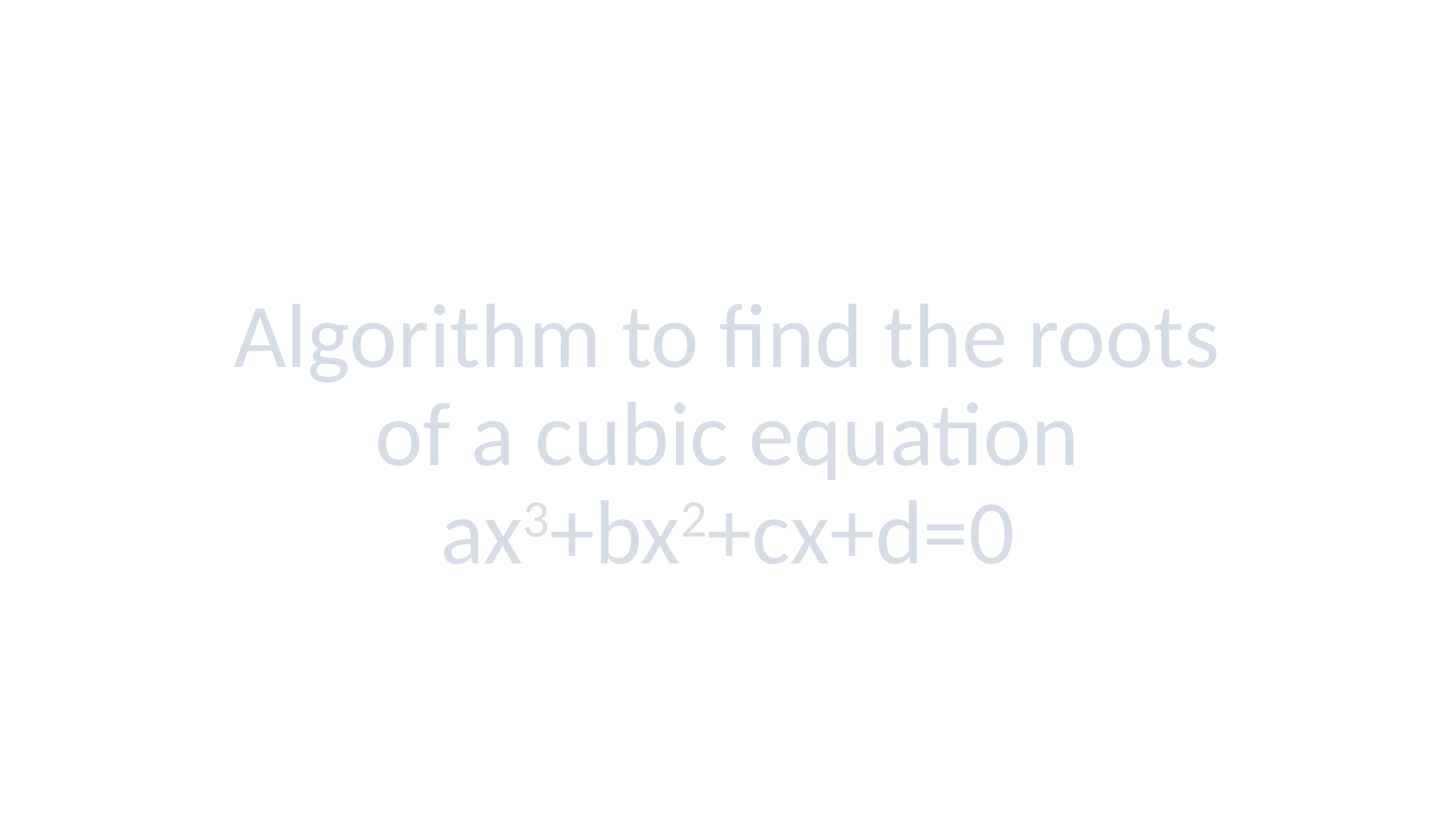

# Algorithm to find the roots of a cubic equation ax3+bx2+cx+d=0